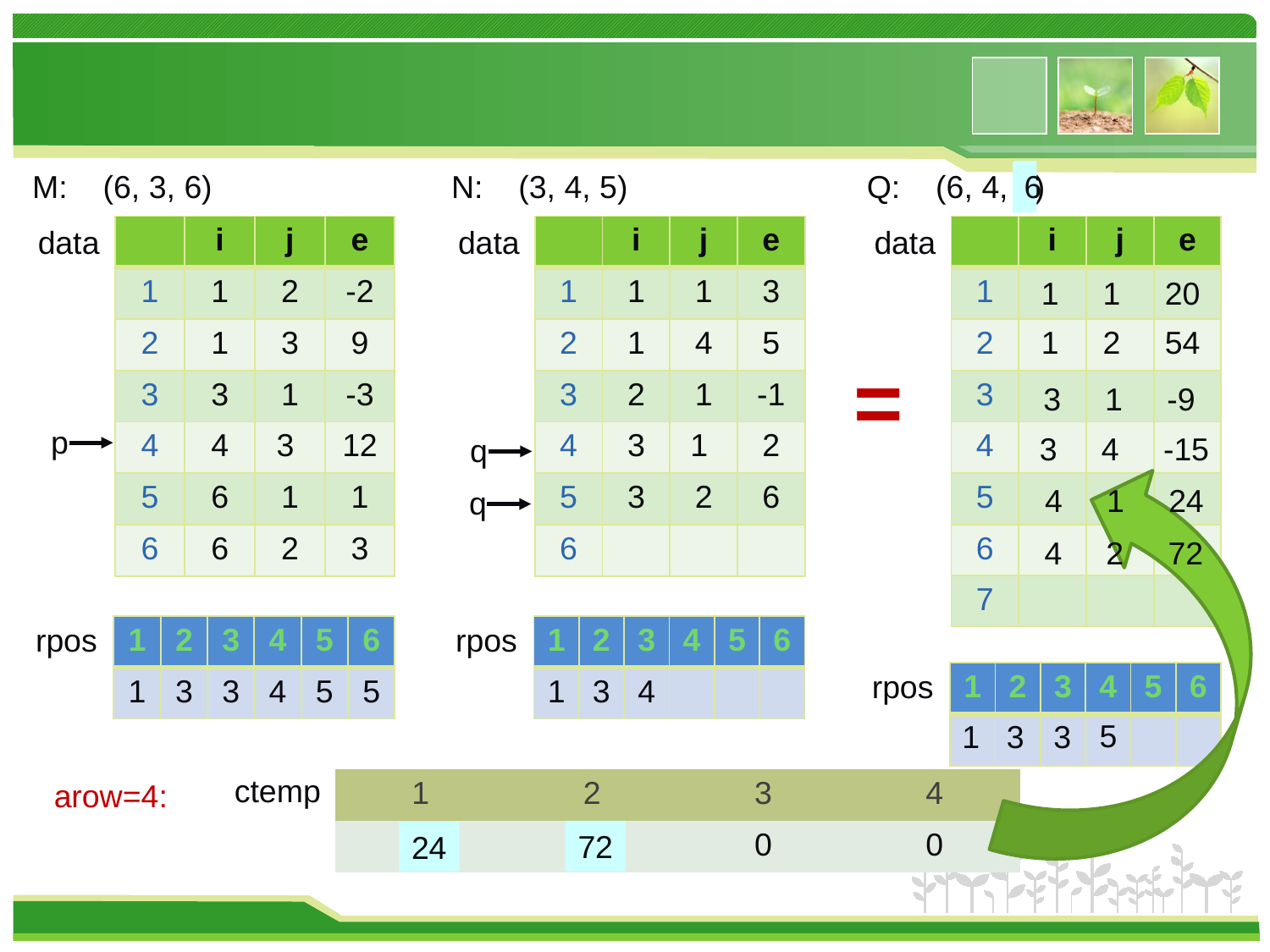

M:    (6, 3, 6)
N:    (3, 4, 5)
Q:    (6, 4, 4)
6
5
data
|  | i | j | e |
| --- | --- | --- | --- |
| 1 | 1 | 2 | -2 |
| 2 | 1 | 3 | 9 |
| 3 | 3 | 1 | -3 |
| 4 | 4 | 3 | 12 |
| 5 | 6 | 1 | 1 |
| 6 | 6 | 2 | 3 |
data
|  | i | j | e |
| --- | --- | --- | --- |
| 1 | 1 | 1 | 3 |
| 2 | 1 | 4 | 5 |
| 3 | 2 | 1 | -1 |
| 4 | 3 | 1 | 2 |
| 5 | 3 | 2 | 6 |
| 6 |  |  |  |
data
|  | i | j | e |
| --- | --- | --- | --- |
| 1 |  |  |  |
| 2 |  |  |  |
| 3 |  |  |  |
| 4 |  |  |  |
| 5 |  |  |  |
| 6 |  |  |  |
| 7 |  |  |  |
1     1     20
1     2     54
=
3     1     -9
p
3     4     -15
q
4     1     24
q
4     2     72

rpos
rpos
| 1 | 2 | 3 | 4 | 5 | 6 |
| --- | --- | --- | --- | --- | --- |
| 1 | 3 | 3 | 4 | 5 | 5 |
| 1 | 2 | 3 | 4 | 5 | 6 |
| --- | --- | --- | --- | --- | --- |
| 1 | 3 | 4 |  |  |  |
rpos
| 1 | 2 | 3 | 4 | 5 | 6 |
| --- | --- | --- | --- | --- | --- |
|  |  |  |  |  |  |
5
1
3
3
ctemp
arow=4:
| 1 | 2 | 3 | 4 |
| --- | --- | --- | --- |
| 0 | 0 | 0 | 0 |
72
24